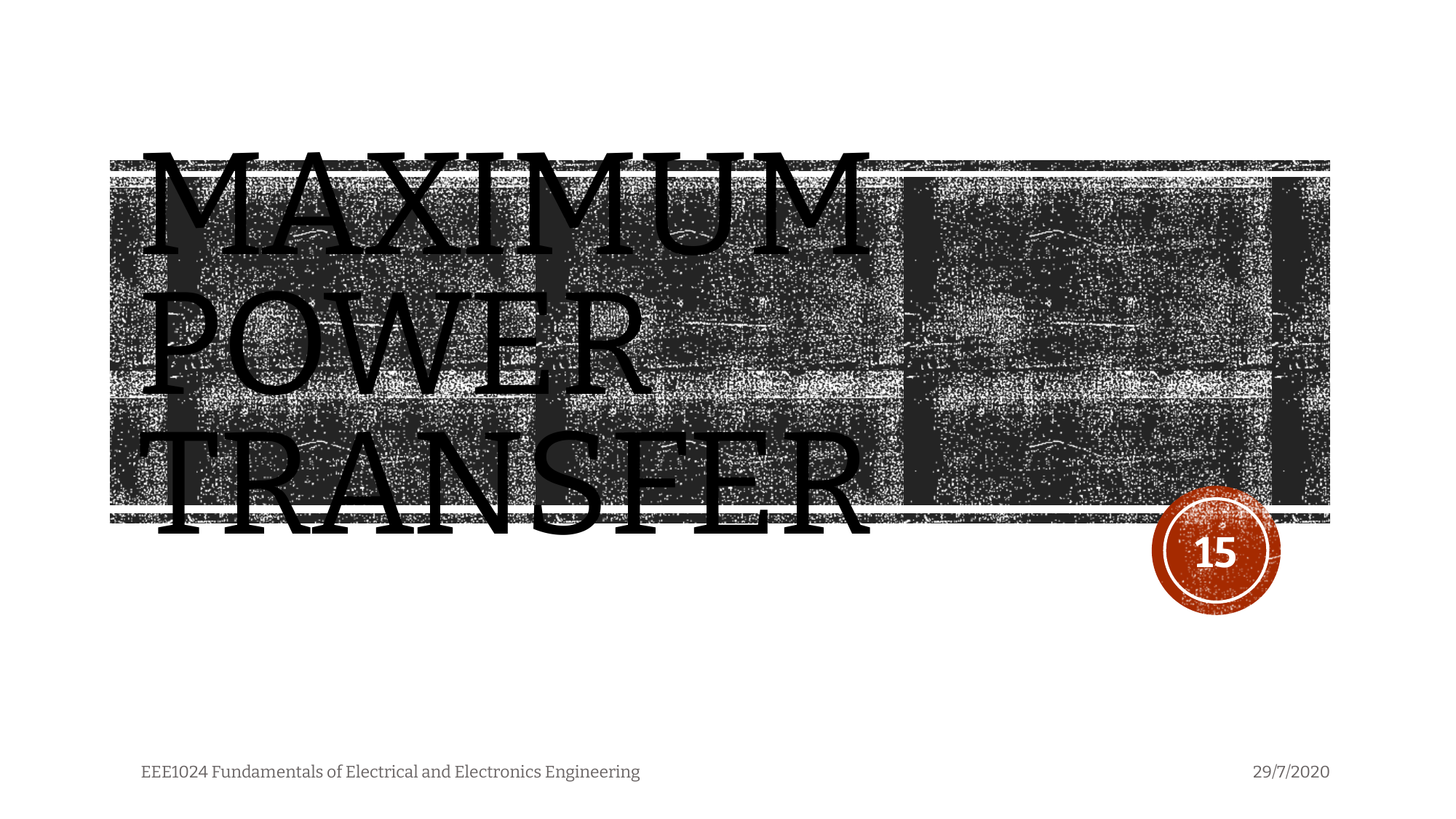

# Maximum Power Transfer
15
EEE1024 Fundamentals of Electrical and Electronics Engineering
29/7/2020